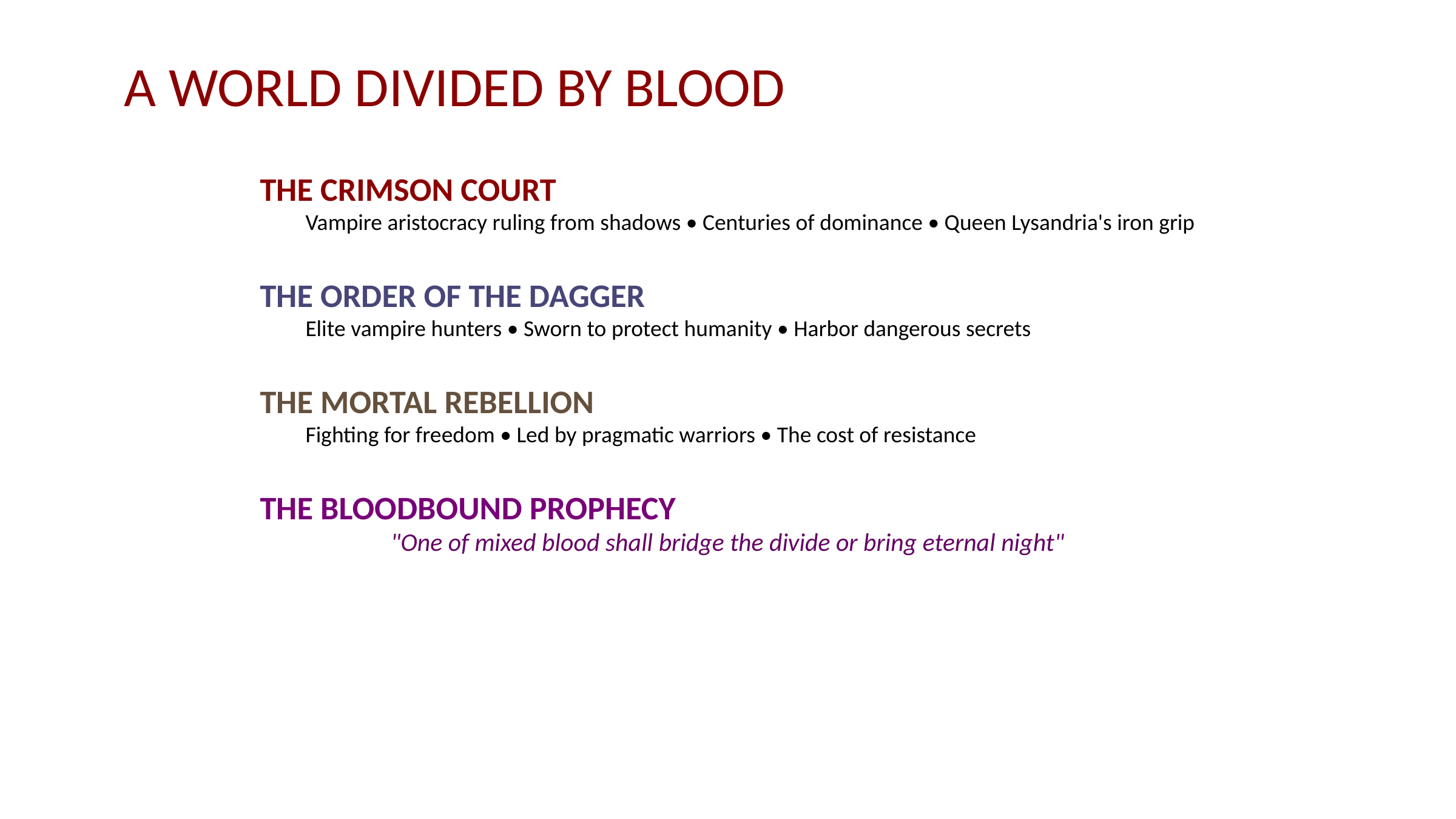

# A WORLD DIVIDED BY BLOOD
THE CRIMSON COURT
Vampire aristocracy ruling from shadows • Centuries of dominance • Queen Lysandria's iron grip
THE ORDER OF THE DAGGER
Elite vampire hunters • Sworn to protect humanity • Harbor dangerous secrets
THE MORTAL REBELLION
Fighting for freedom • Led by pragmatic warriors • The cost of resistance
THE BLOODBOUND PROPHECY
"One of mixed blood shall bridge the divide or bring eternal night"